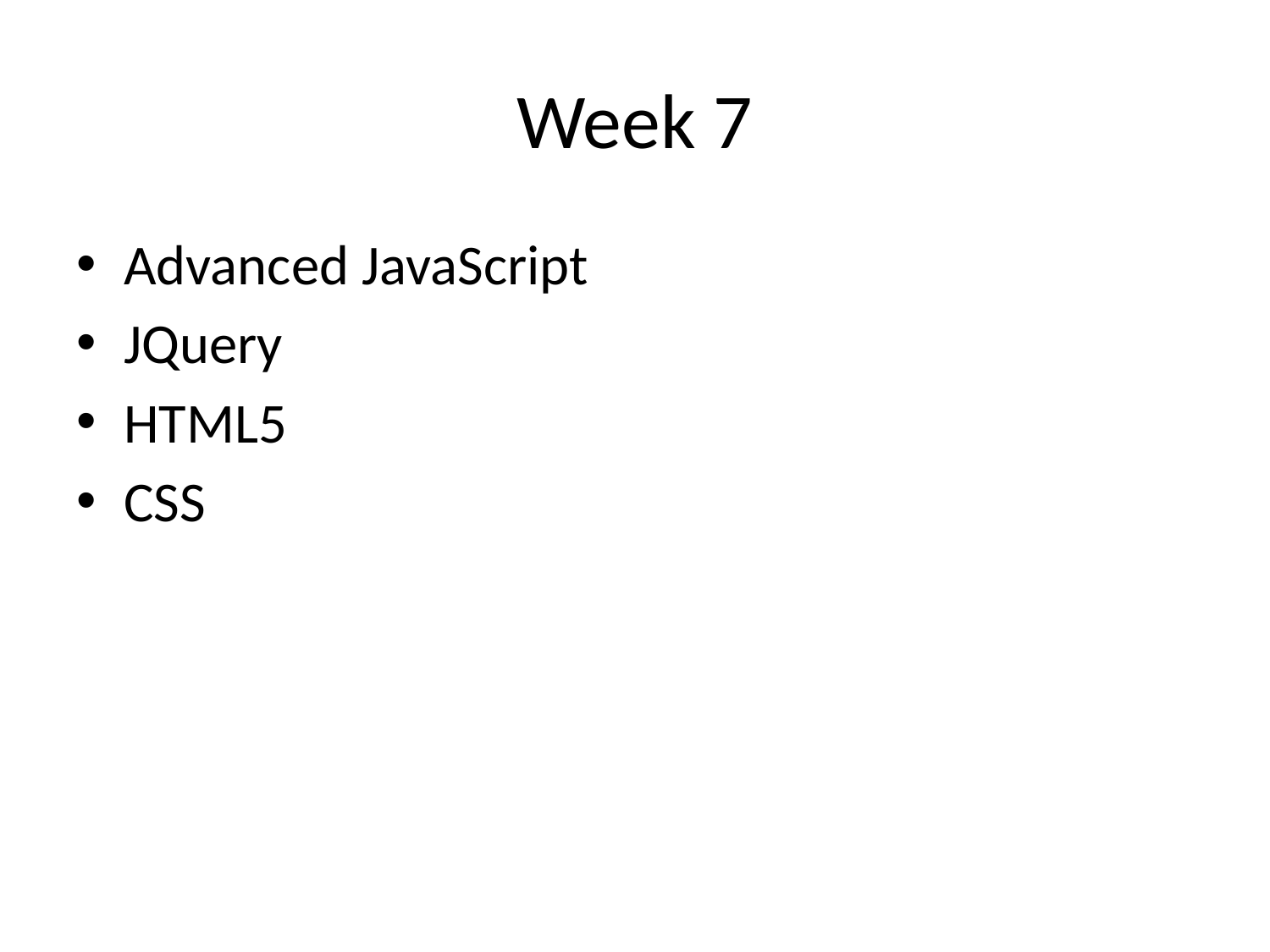

# Week 7
Advanced JavaScript
JQuery
HTML5
CSS